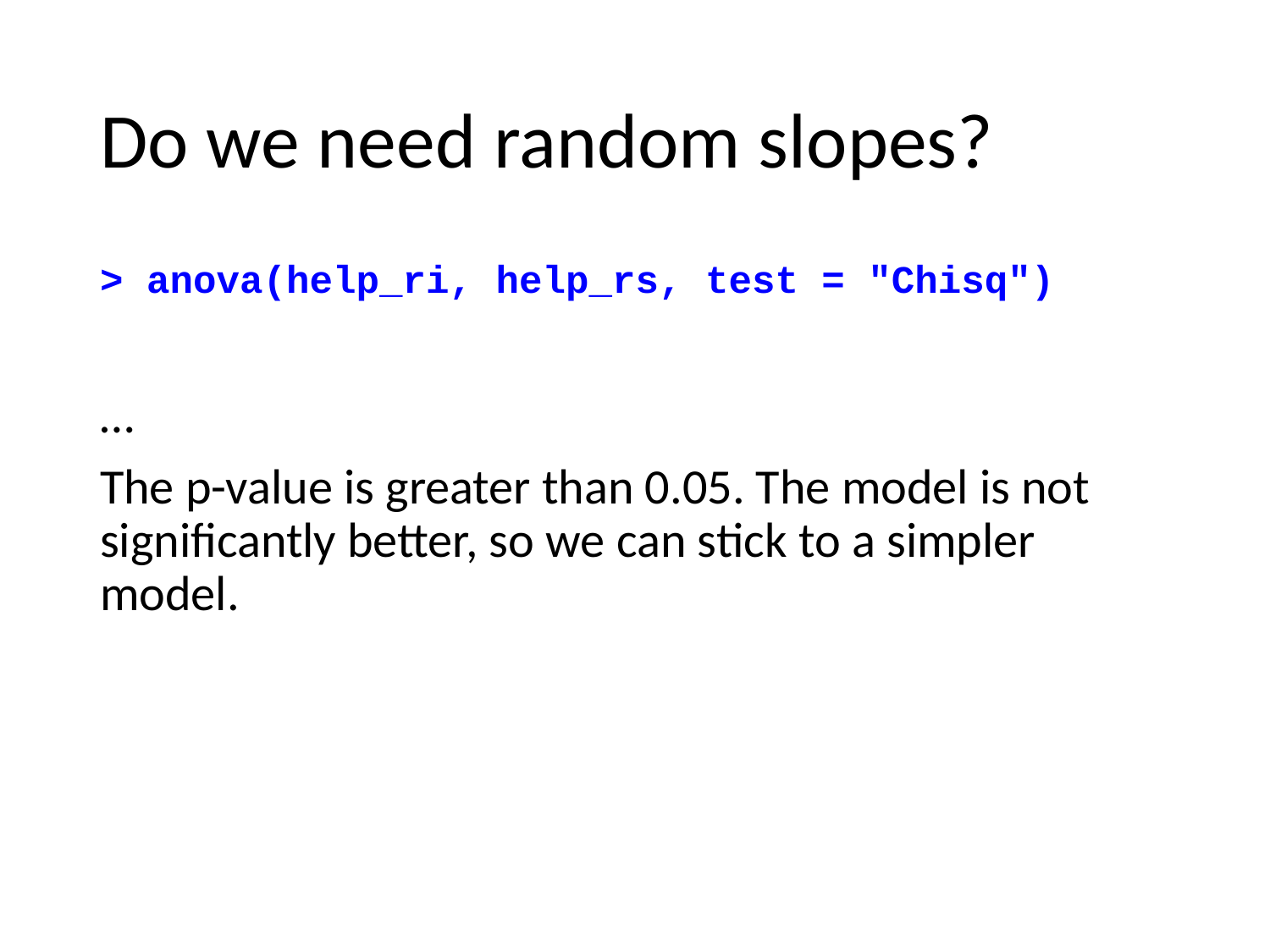

# Do we need random slopes?
> anova(help_ri, help_rs, test = "Chisq")

…
The p-value is greater than 0.05. The model is not significantly better, so we can stick to a simpler model.